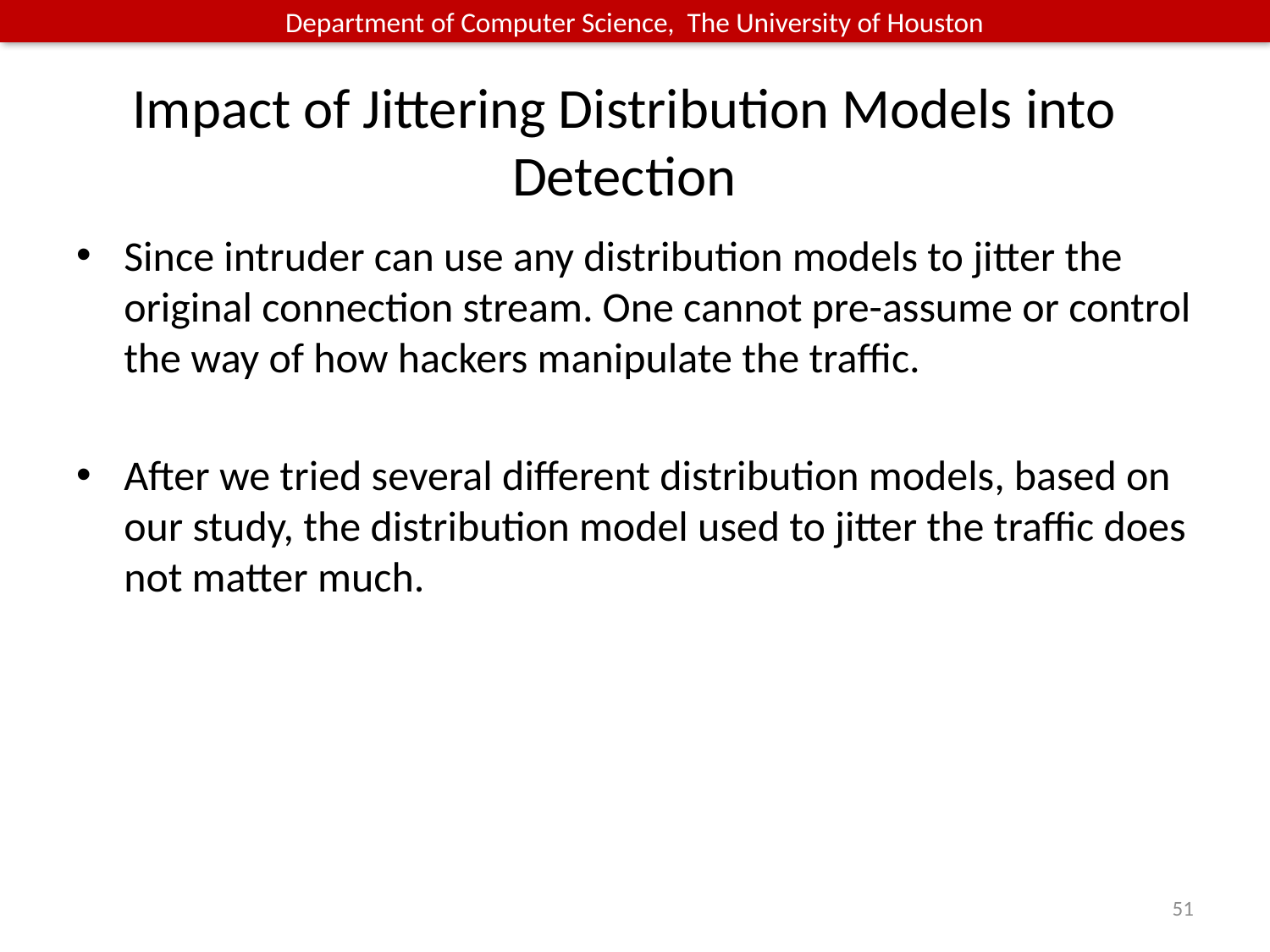

# Impact of Jittering Distribution Models into Detection
Since intruder can use any distribution models to jitter the original connection stream. One cannot pre-assume or control the way of how hackers manipulate the traffic.

After we tried several different distribution models, based on our study, the distribution model used to jitter the traffic does not matter much.
51